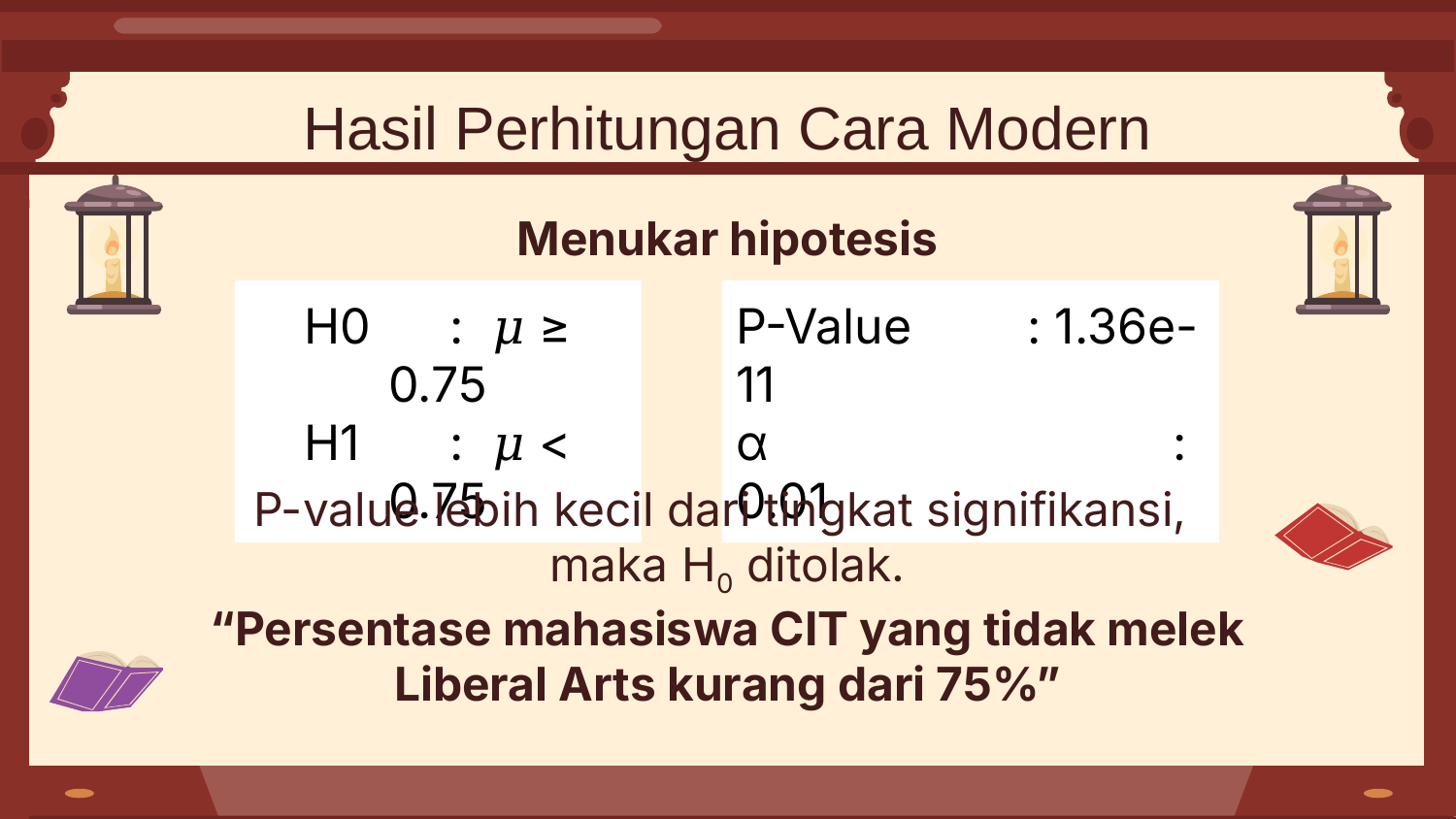

Hasil Perhitungan Cara Modern
Menukar hipotesis
H0	:  𝜇 ≥ 0.75
H1	:  𝜇 < 0.75
P-Value	: 1.36e-11
α 			: 0.01
P-value lebih kecil dari tingkat signifikansi,
maka H0 ditolak.
“Persentase mahasiswa CIT yang tidak melek Liberal Arts kurang dari 75%”